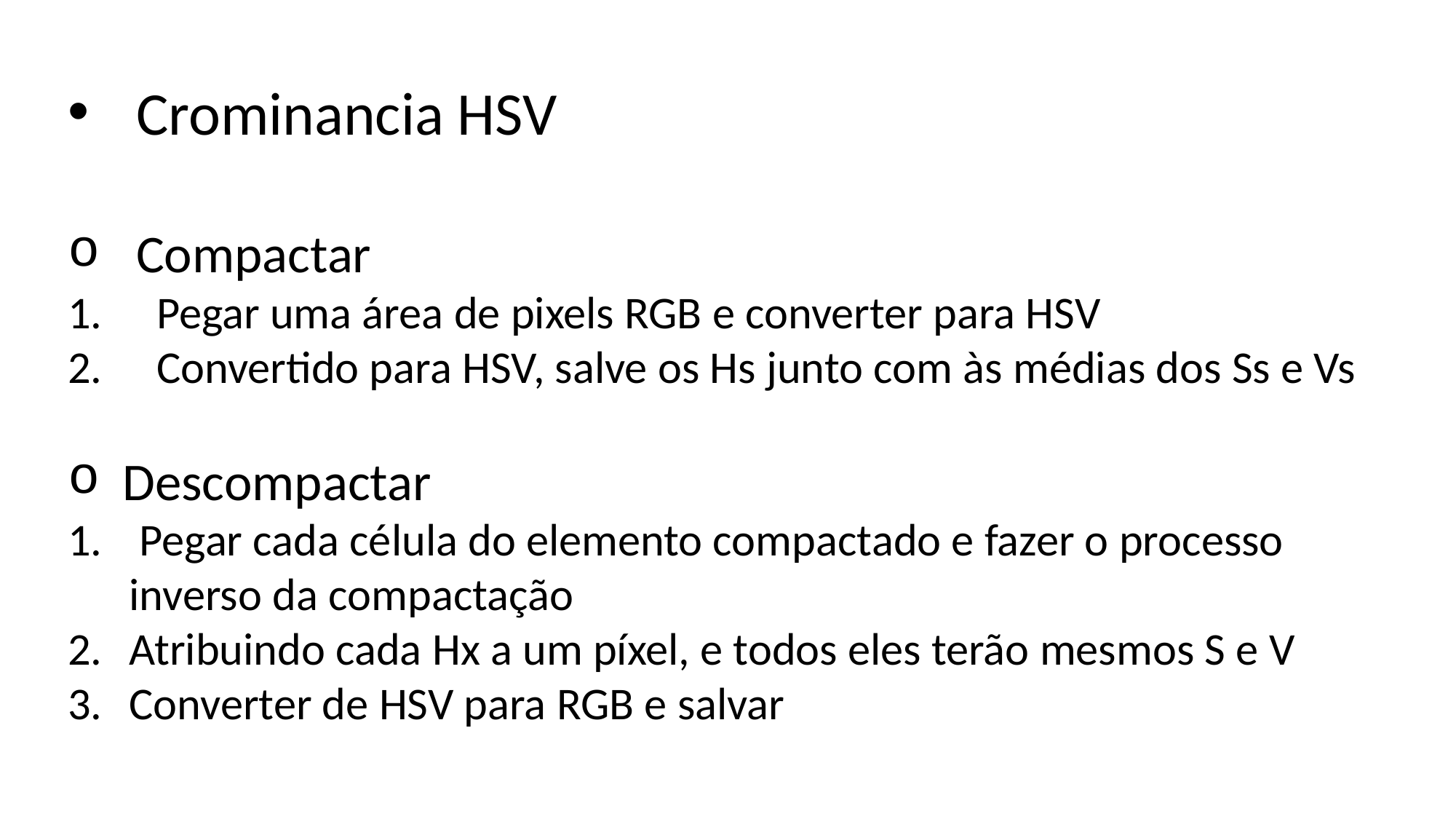

Crominancia HSV

Compactar
Pegar uma área de pixels RGB e converter para HSV
Convertido para HSV, salve os Hs junto com às médias dos Ss e Vs

Descompactar
 Pegar cada célula do elemento compactado e fazer o processo inverso da compactação
Atribuindo cada Hx a um píxel, e todos eles terão mesmos S e V
Converter de HSV para RGB e salvar